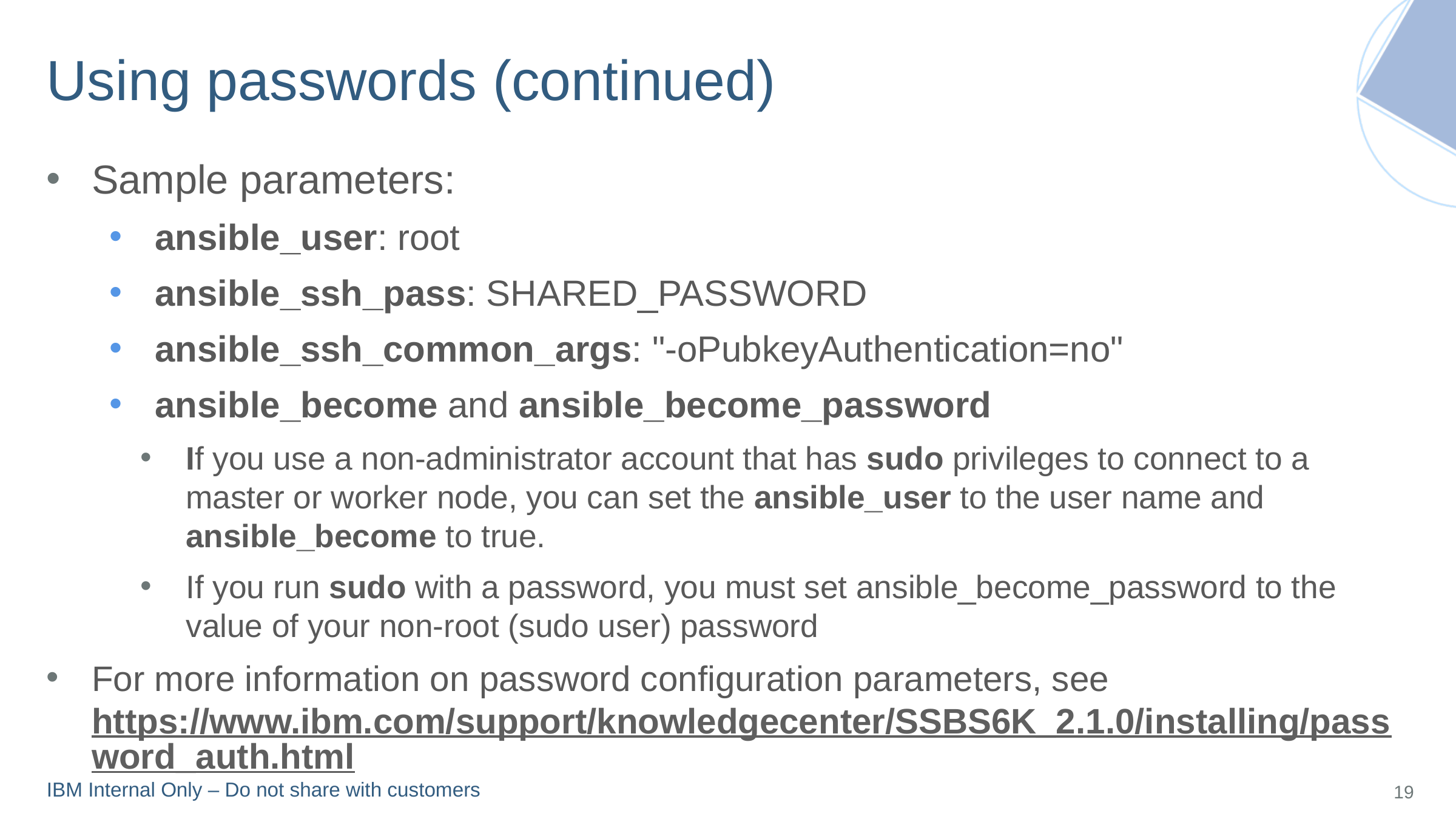

Using passwords (continued)
Sample parameters:
ansible_user: root
ansible_ssh_pass: SHARED_PASSWORD
ansible_ssh_common_args: "-oPubkeyAuthentication=no"
ansible_become and ansible_become_password
If you use a non-administrator account that has sudo privileges to connect to a master or worker node, you can set the ansible_user to the user name and ansible_become to true.
If you run sudo with a password, you must set ansible_become_password to the value of your non-root (sudo user) password
For more information on password configuration parameters, see https://www.ibm.com/support/knowledgecenter/SSBS6K_2.1.0/installing/password_auth.html
19